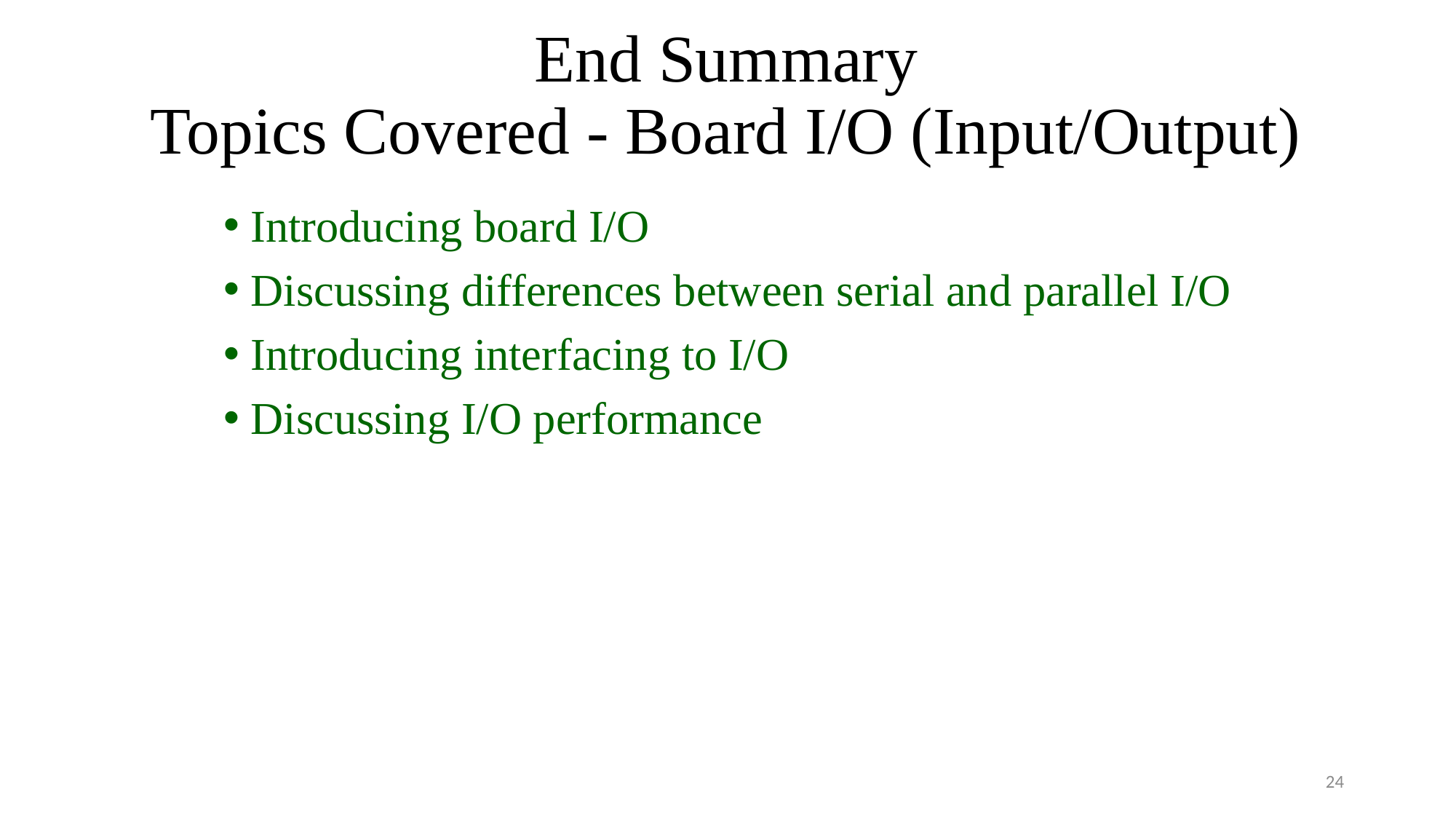

# End Summary Topics Covered - Board I/O (Input/Output)
Introducing board I/O
Discussing differences between serial and parallel I/O
Introducing interfacing to I/O
Discussing I/O performance
24